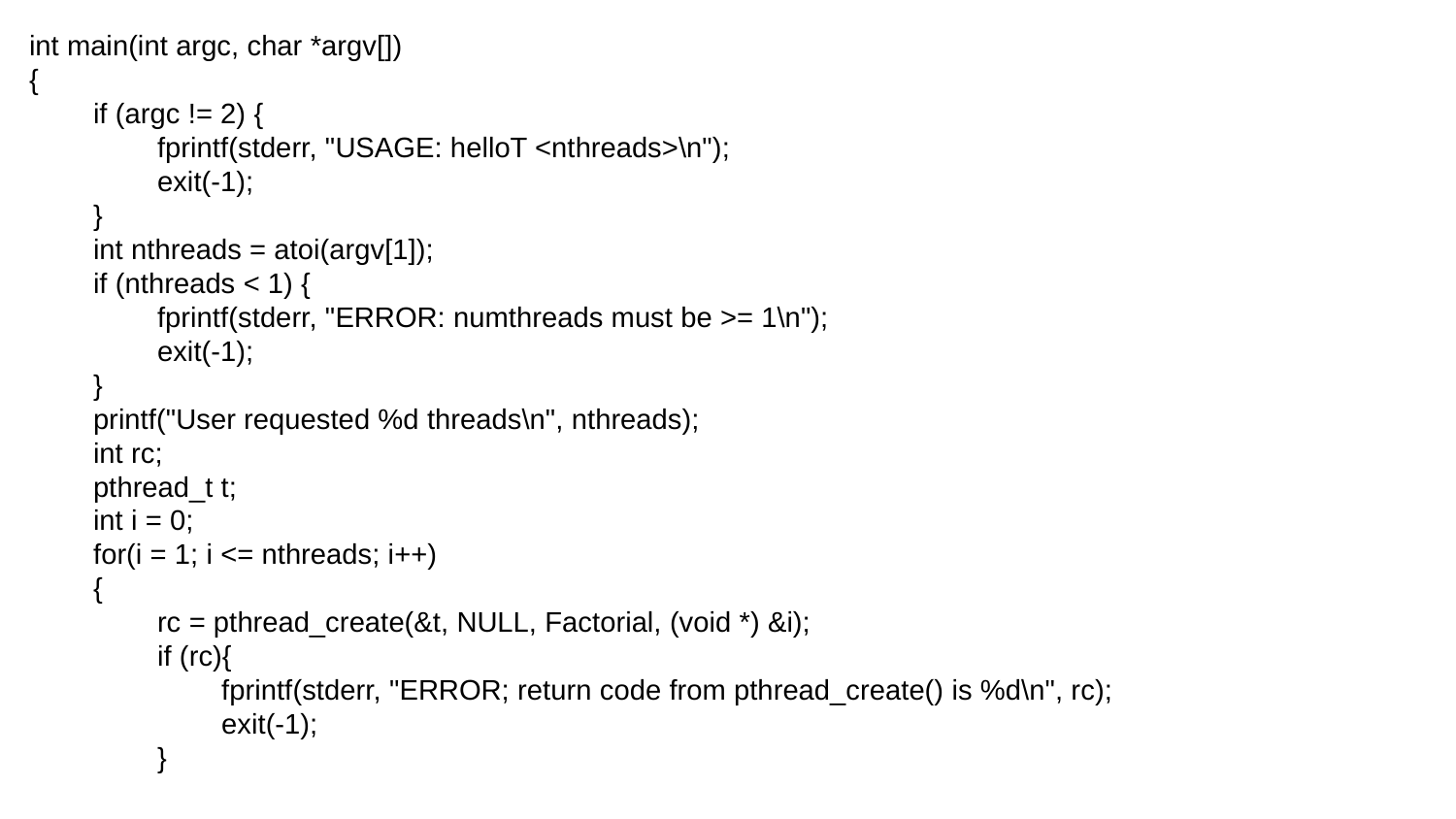

int main(int argc, char *argv[])
{
        if (argc != 2) {
                fprintf(stderr, "USAGE: helloT <nthreads>\n");
                exit(-1);
        }
        int nthreads = atoi(argv[1]);
        if (nthreads < 1) {
                fprintf(stderr, "ERROR: numthreads must be >= 1\n");
                exit(-1);
        }
        printf("User requested %d threads\n", nthreads);
        int rc;
        pthread_t t;
        int i = 0;
        for(i = 1; i <= nthreads; i++)
        {
                rc = pthread_create(&t, NULL, Factorial, (void *) &i);
                if (rc){
                        fprintf(stderr, "ERROR; return code from pthread_create() is %d\n", rc);
                        exit(-1);
                }